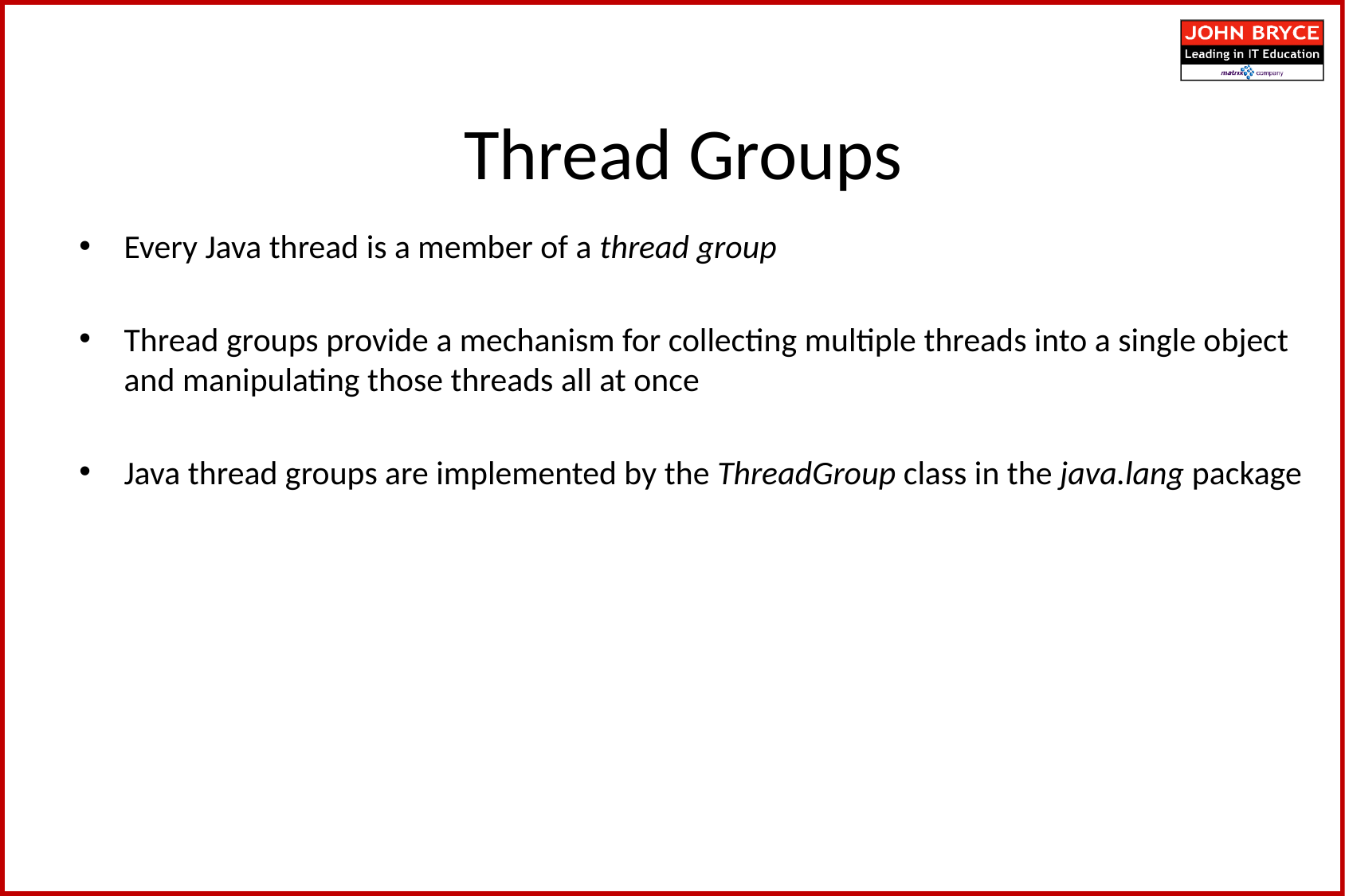

Thread Groups
Every Java thread is a member of a thread group

Thread groups provide a mechanism for collecting multiple threads into a single object and manipulating those threads all at once

Java thread groups are implemented by the ThreadGroup class in the java.lang package